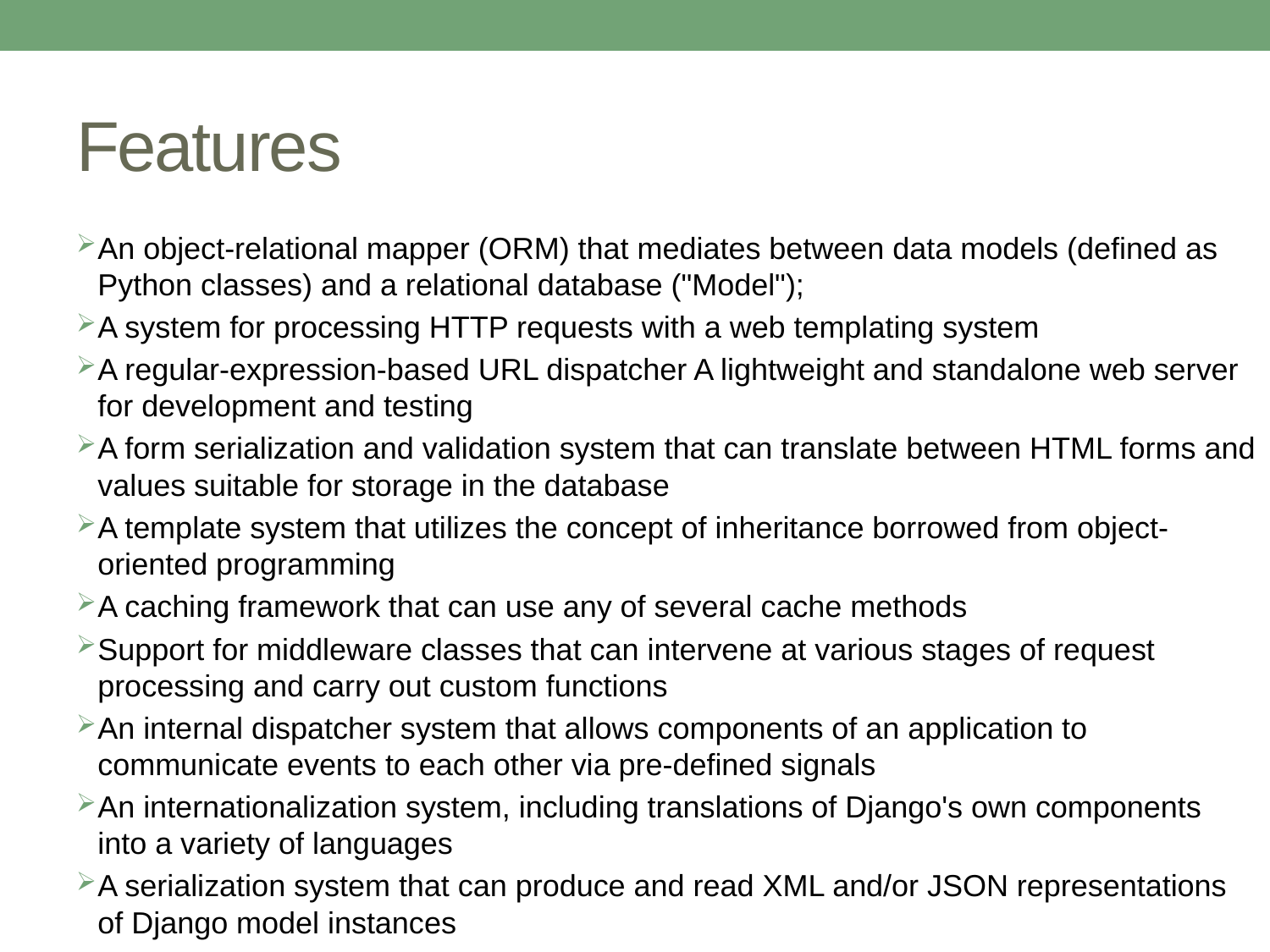

# Features
An object-relational mapper (ORM) that mediates between data models (defined as Python classes) and a relational database ("Model");
A system for processing HTTP requests with a web templating system
A regular-expression-based URL dispatcher A lightweight and standalone web server for development and testing
A form serialization and validation system that can translate between HTML forms and values suitable for storage in the database
A template system that utilizes the concept of inheritance borrowed from object-oriented programming
A caching framework that can use any of several cache methods
Support for middleware classes that can intervene at various stages of request processing and carry out custom functions
An internal dispatcher system that allows components of an application to communicate events to each other via pre-defined signals
An internationalization system, including translations of Django's own components into a variety of languages
A serialization system that can produce and read XML and/or JSON representations of Django model instances